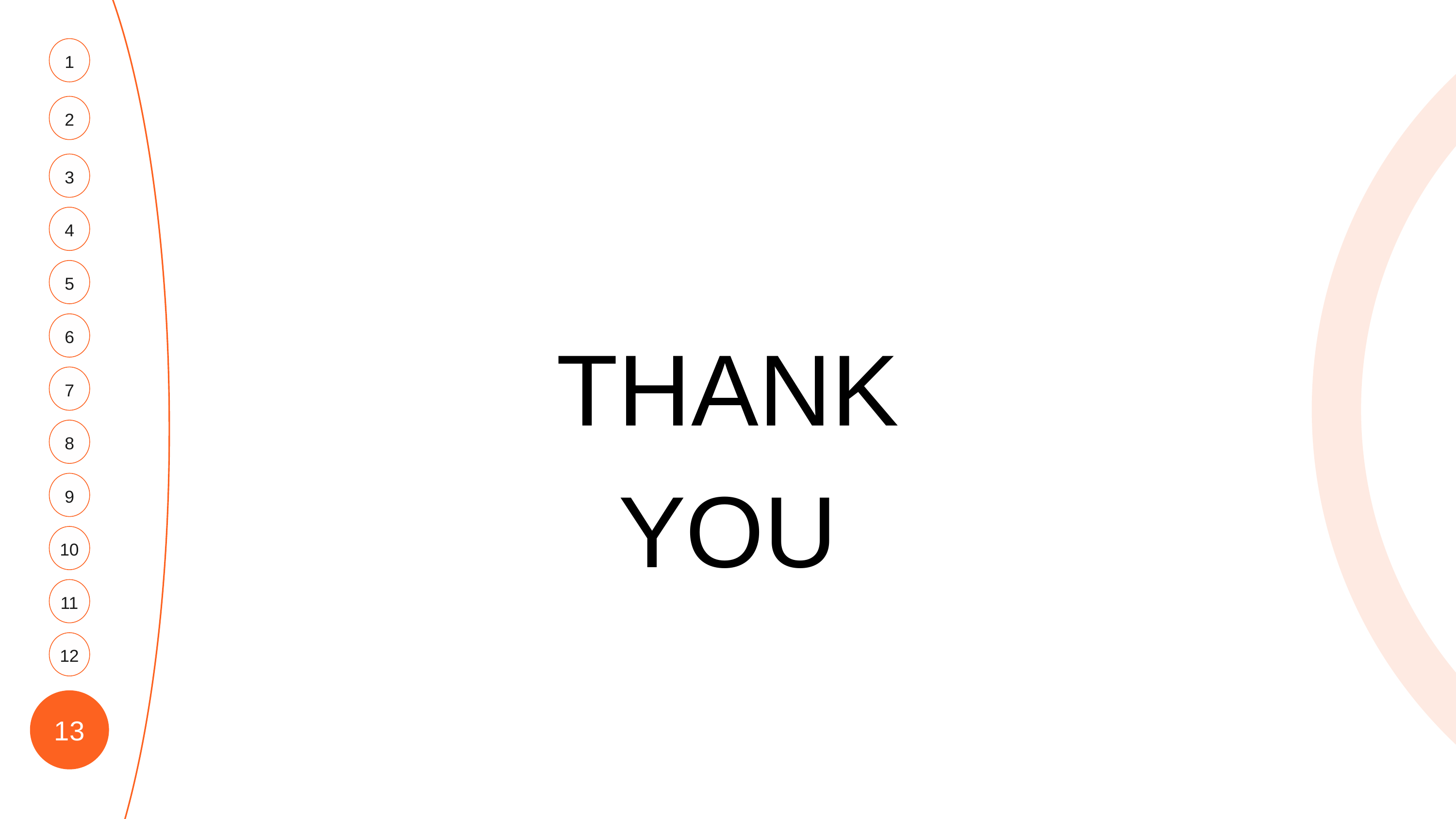

1

2

3

4

5
THANK YOU

6

7

8

9

10

11

12

13